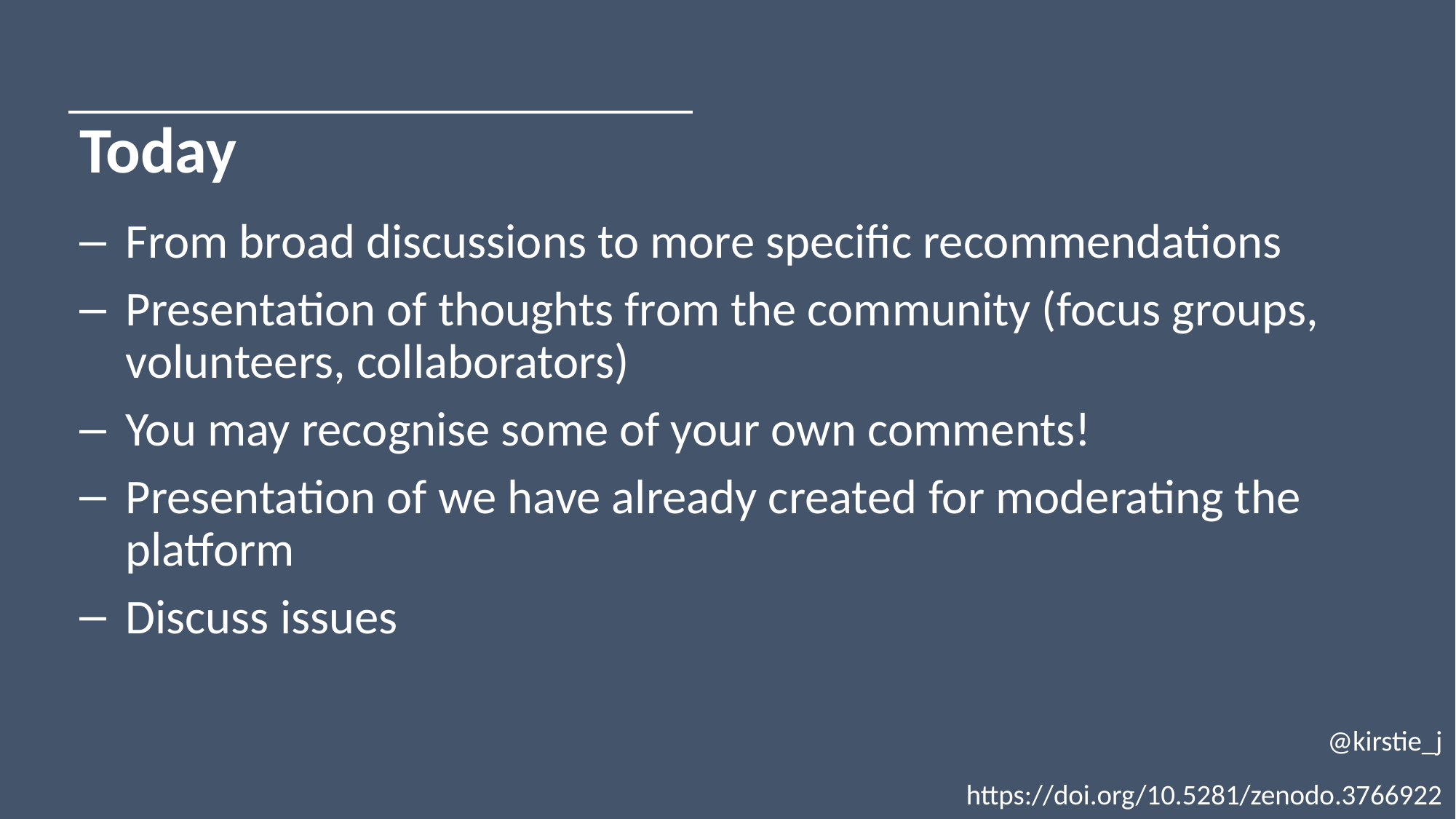

Today
From broad discussions to more specific recommendations
Presentation of thoughts from the community (focus groups, volunteers, collaborators)
You may recognise some of your own comments!
Presentation of we have already created for moderating the platform
Discuss issues
@kirstie_j
https://doi.org/10.5281/zenodo.3766922